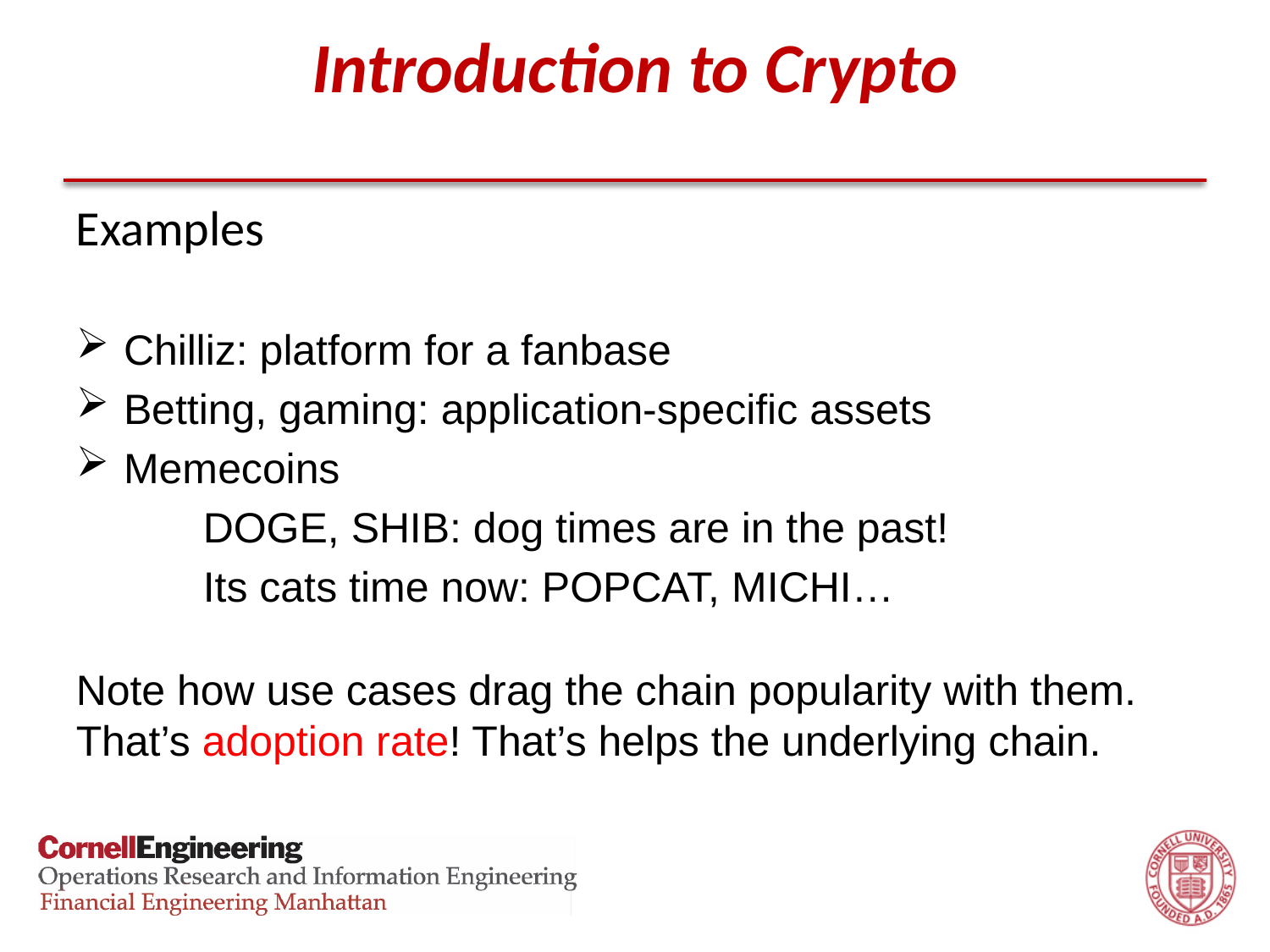

# Introduction to Crypto
Examples

Chilliz: platform for a fanbase
Betting, gaming: application-specific assets
Memecoins
	DOGE, SHIB: dog times are in the past!
	Its cats time now: POPCAT, MICHI…

Note how use cases drag the chain popularity with them. That’s adoption rate! That’s helps the underlying chain.